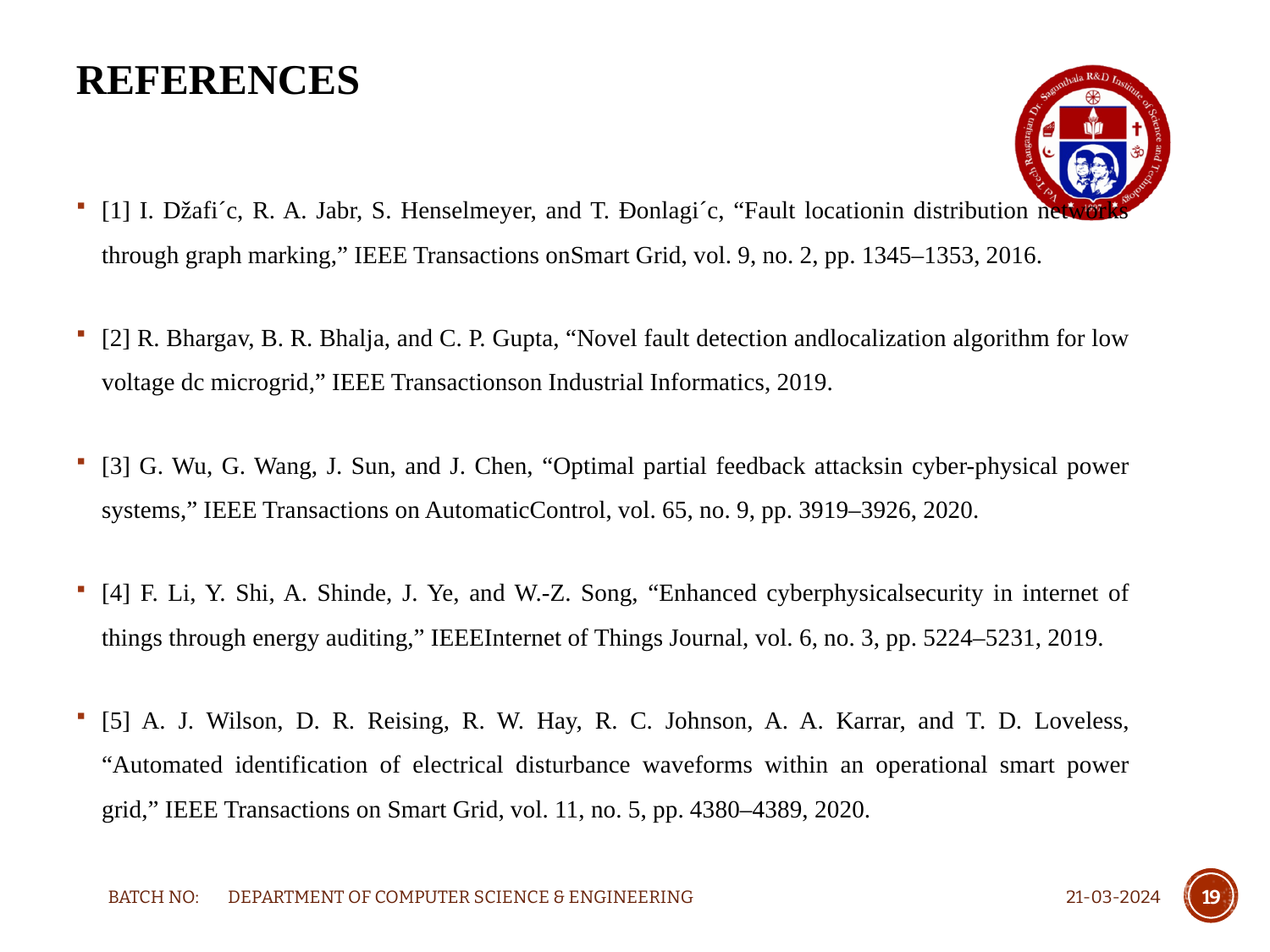

REFERENCES
[1] I. Džafi´c, R. A. Jabr, S. Henselmeyer, and T. Ðonlagi´c, “Fault locationin distribution networks through graph marking,” IEEE Transactions onSmart Grid, vol. 9, no. 2, pp. 1345–1353, 2016.
[2] R. Bhargav, B. R. Bhalja, and C. P. Gupta, “Novel fault detection andlocalization algorithm for low voltage dc microgrid,” IEEE Transactionson Industrial Informatics, 2019.
[3] G. Wu, G. Wang, J. Sun, and J. Chen, “Optimal partial feedback attacksin cyber-physical power systems,” IEEE Transactions on AutomaticControl, vol. 65, no. 9, pp. 3919–3926, 2020.
[4] F. Li, Y. Shi, A. Shinde, J. Ye, and W.-Z. Song, “Enhanced cyberphysicalsecurity in internet of things through energy auditing,” IEEEInternet of Things Journal, vol. 6, no. 3, pp. 5224–5231, 2019.
[5] A. J. Wilson, D. R. Reising, R. W. Hay, R. C. Johnson, A. A. Karrar, and T. D. Loveless, “Automated identification of electrical disturbance waveforms within an operational smart power grid,” IEEE Transactions on Smart Grid, vol. 11, no. 5, pp. 4380–4389, 2020.
BATCH NO:        DEPARTMENT OF COMPUTER SCIENCE & ENGINEERING
21-03-2024
19